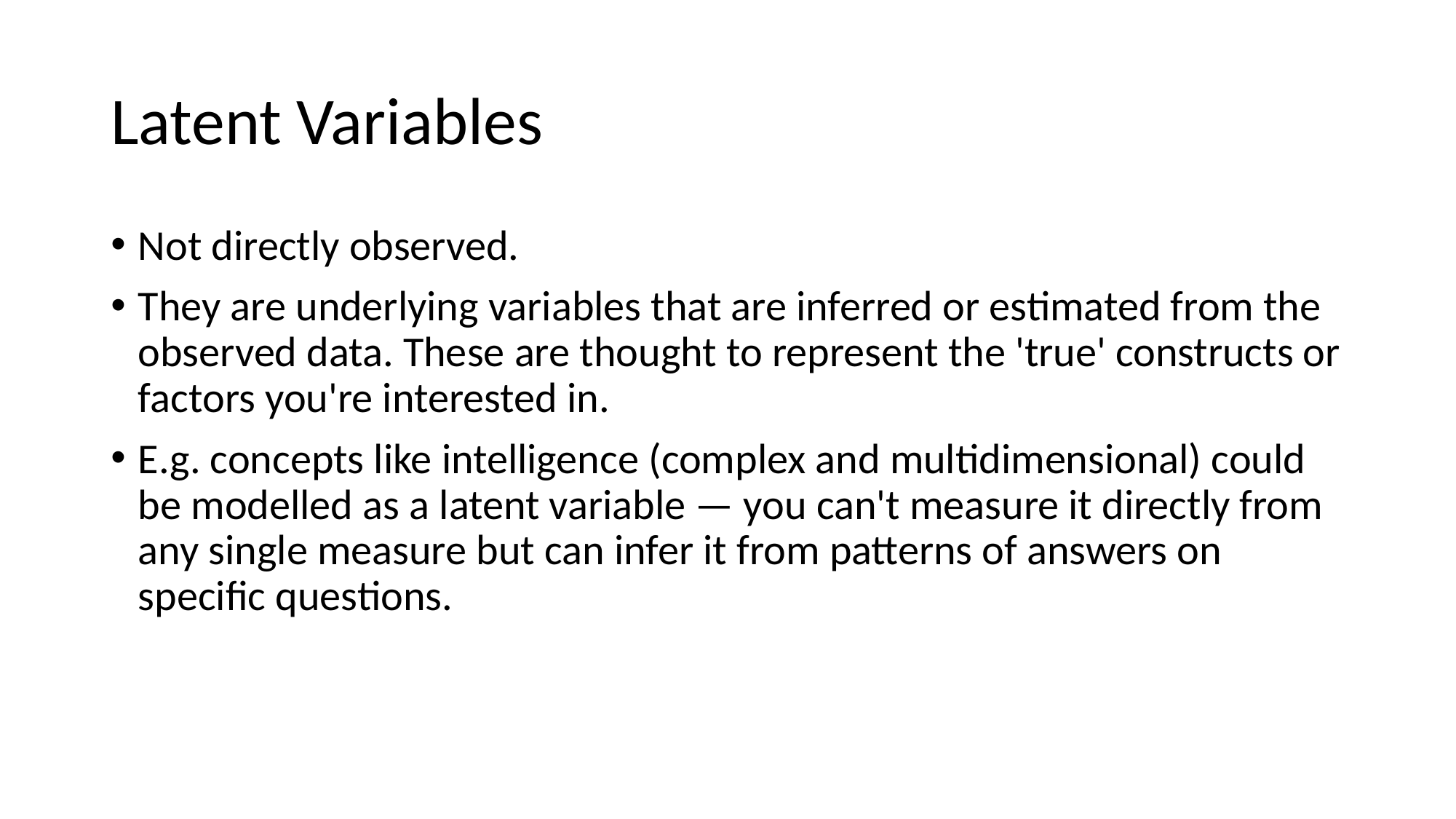

# Latent Variables
Not directly observed.
They are underlying variables that are inferred or estimated from the observed data. These are thought to represent the 'true' constructs or factors you're interested in.
E.g. concepts like intelligence (complex and multidimensional) could be modelled as a latent variable — you can't measure it directly from any single measure but can infer it from patterns of answers on specific questions.